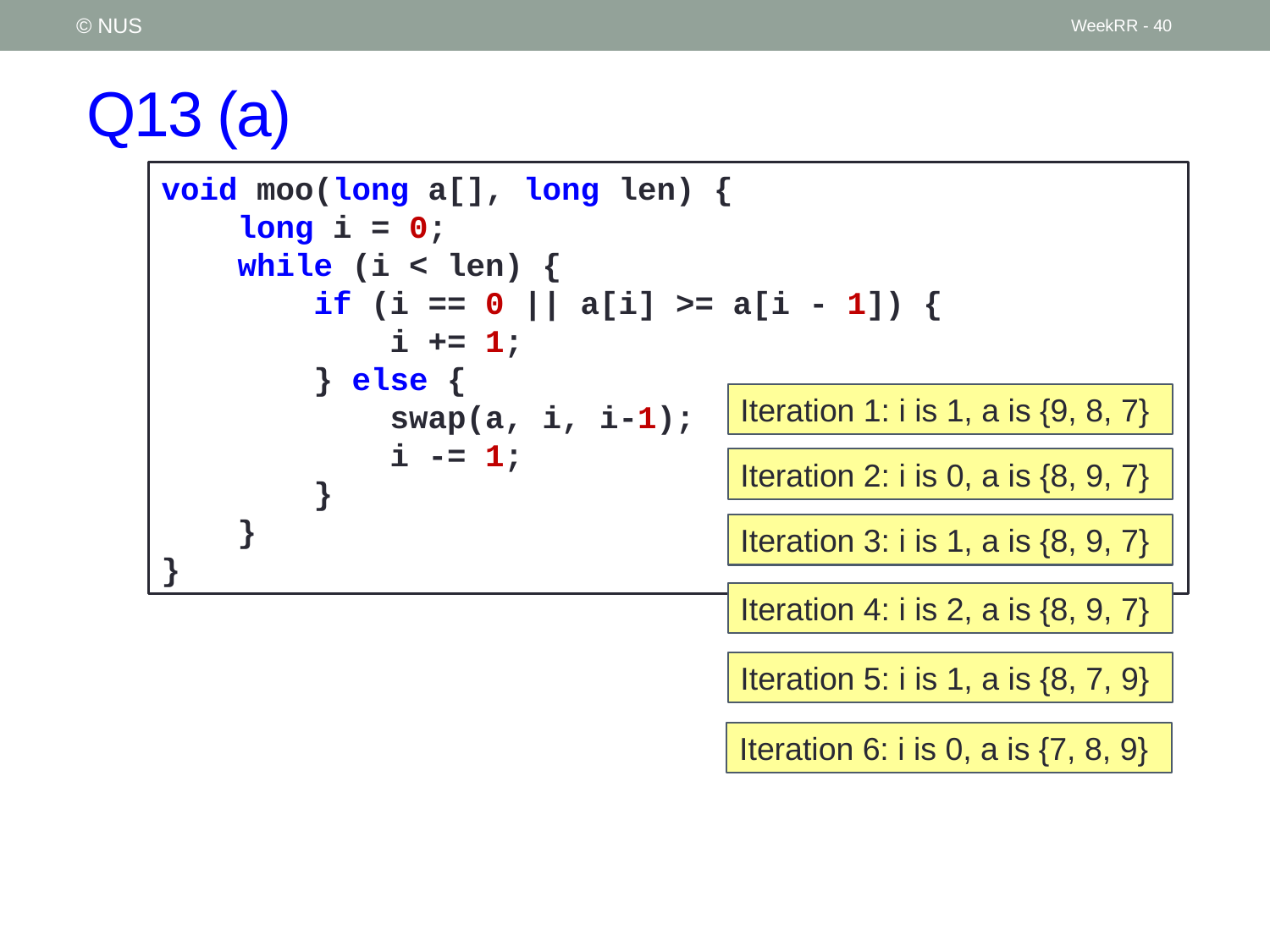

© NUS
WeekRR - 40
# Q13 (a)
void moo(long a[], long len) {
    long i = 0;
    while (i < len) {
        if (i == 0 || a[i] >= a[i - 1]) {
            i += 1;
        } else {
            swap(a, i, i-1);
            i -= 1;
        }
    }
}

Iteration 1: i is 1, a is {9, 8, 7}
Iteration 2: i is 0, a is {8, 9, 7}
Iteration 3: i is 1, a is {8, 9, 7}
Iteration 4: i is 2, a is {8, 9, 7}
Iteration 5: i is 1, a is {8, 7, 9}
Iteration 6: i is 0, a is {7, 8, 9}